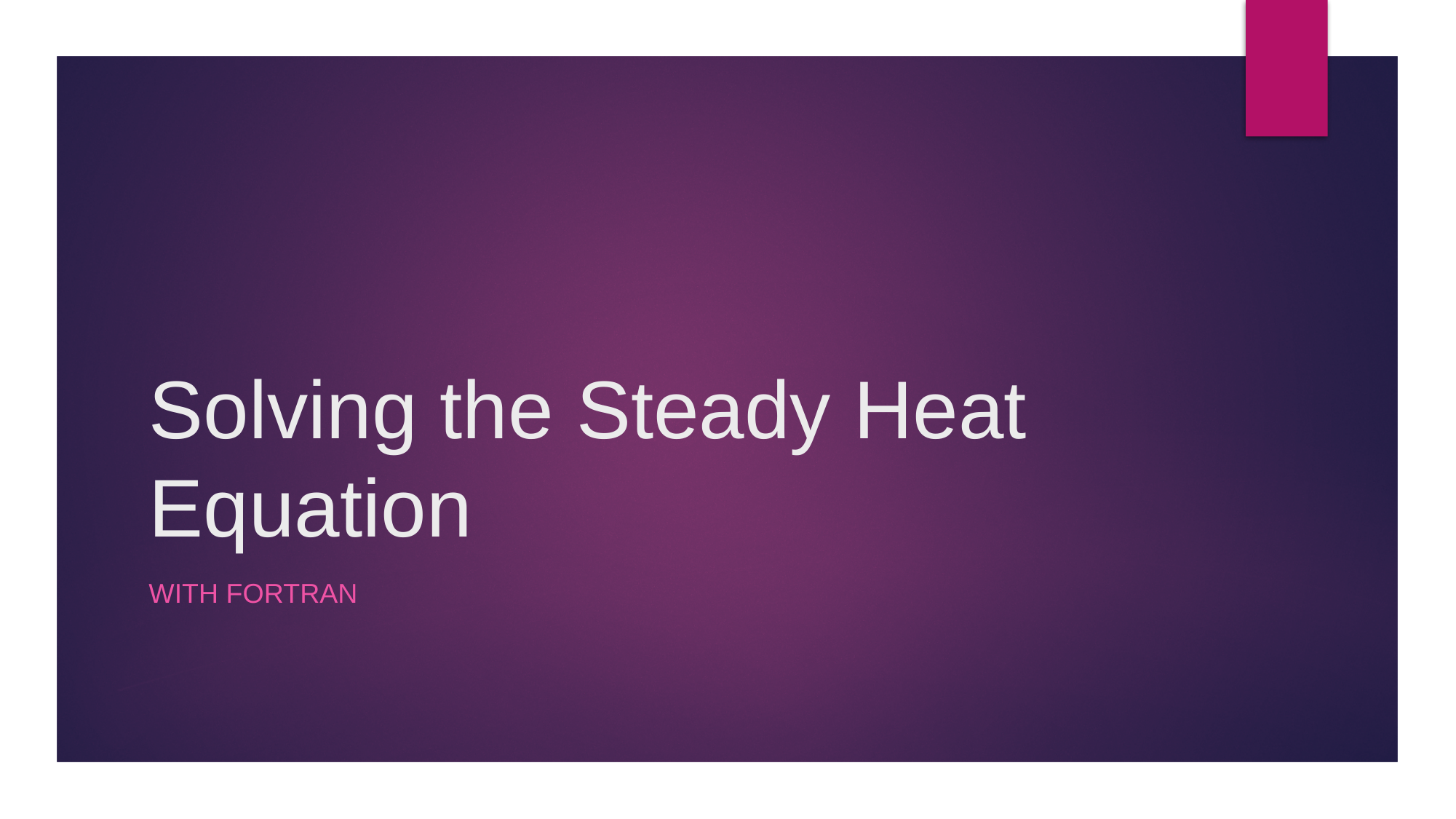

# Solving the Steady Heat Equation
With fortran